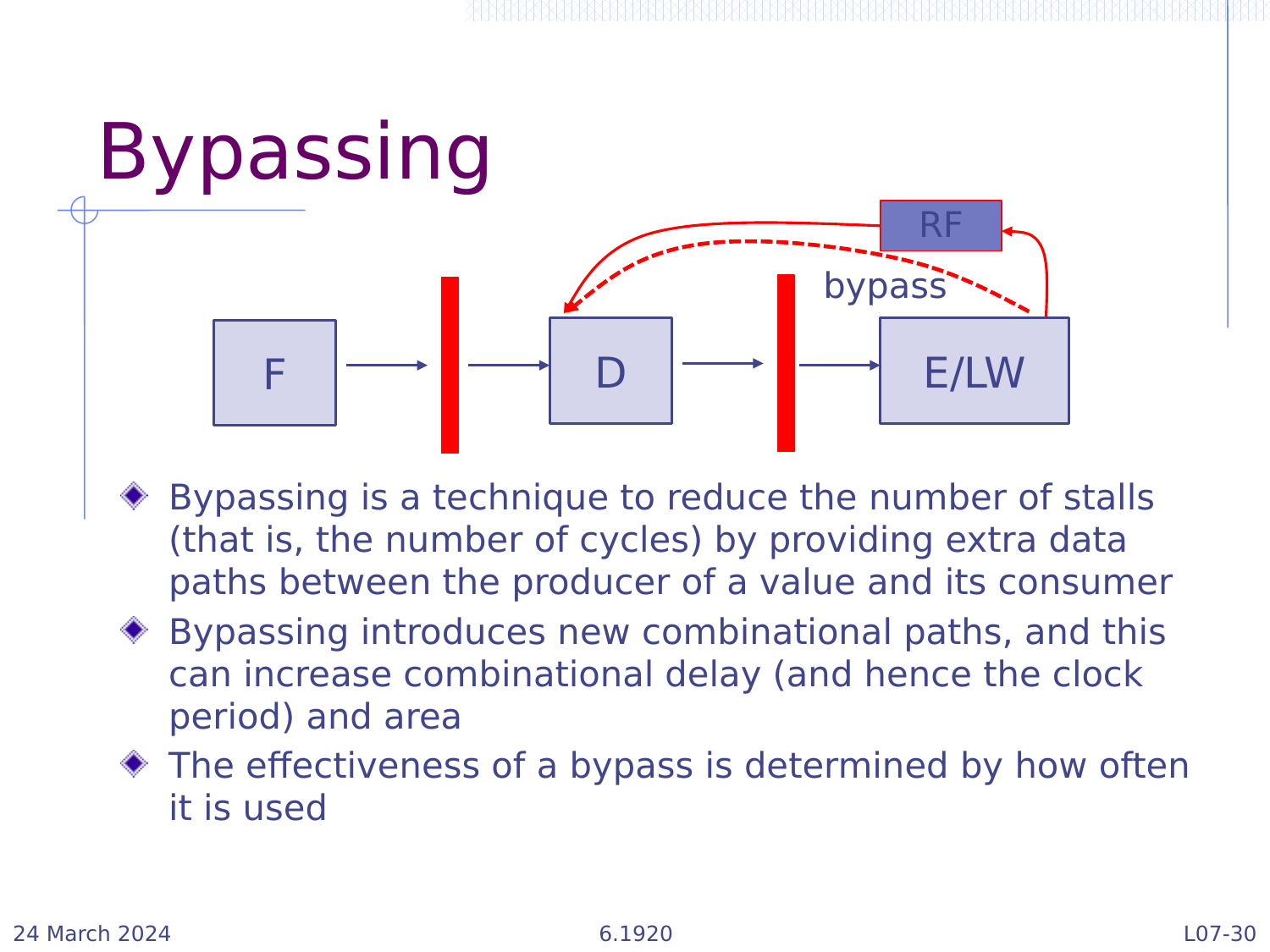

# Bypassing
RF

bypass

D
E/LW
F

Bypassing is a technique to reduce the number of stalls (that is, the number of cycles) by providing extra data paths between the producer of a value and its consumer
Bypassing introduces new combinational paths, and this can increase combinational delay (and hence the clock period) and area
The effectiveness of a bypass is determined by how often it is used
24 March 2024
6.1920
L07-30